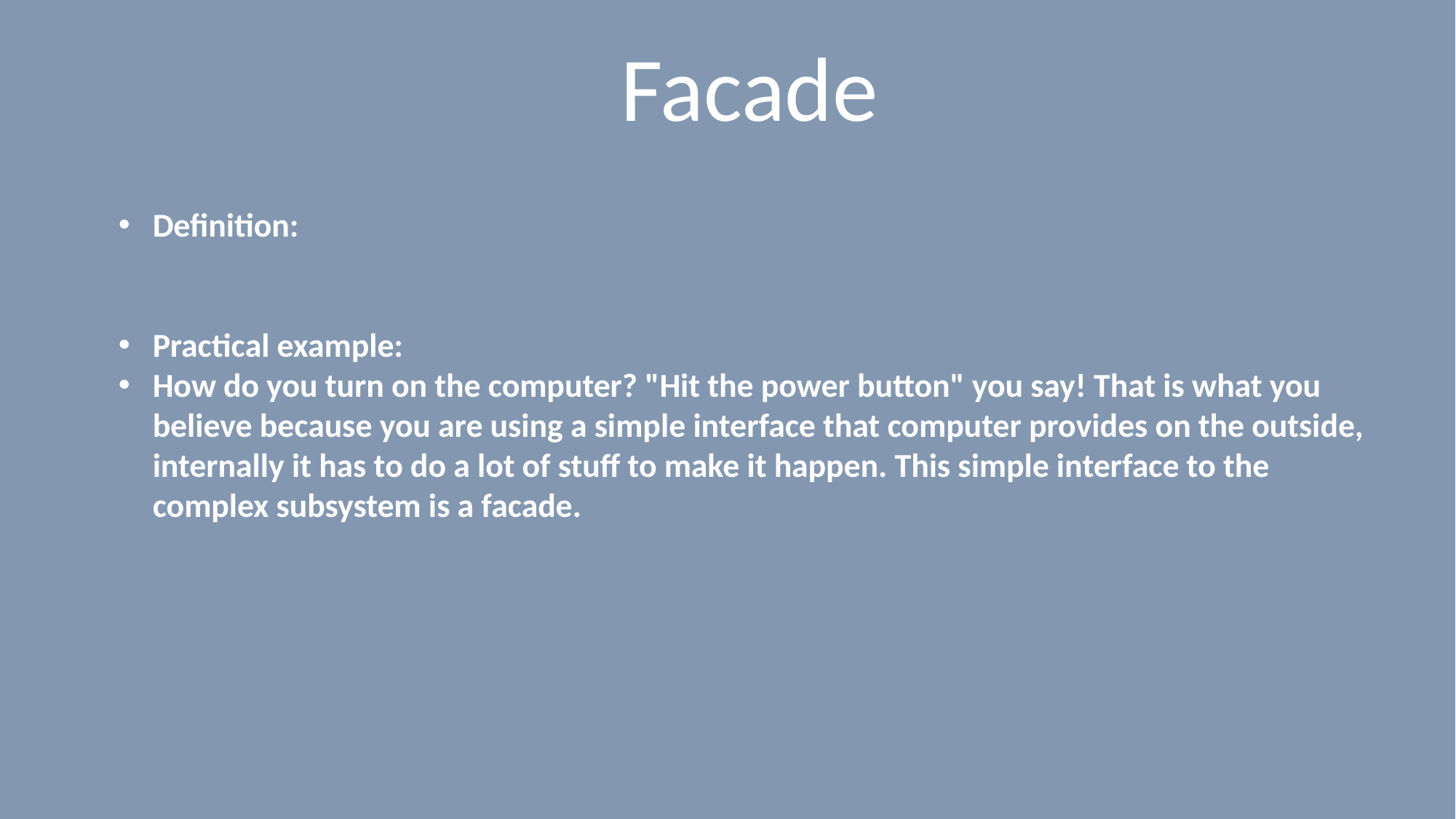

# Facade
Definition:

Practical example:
How do you turn on the computer? "Hit the power button" you say! That is what you believe because you are using a simple interface that computer provides on the outside, internally it has to do a lot of stuff to make it happen. This simple interface to the complex subsystem is a facade.